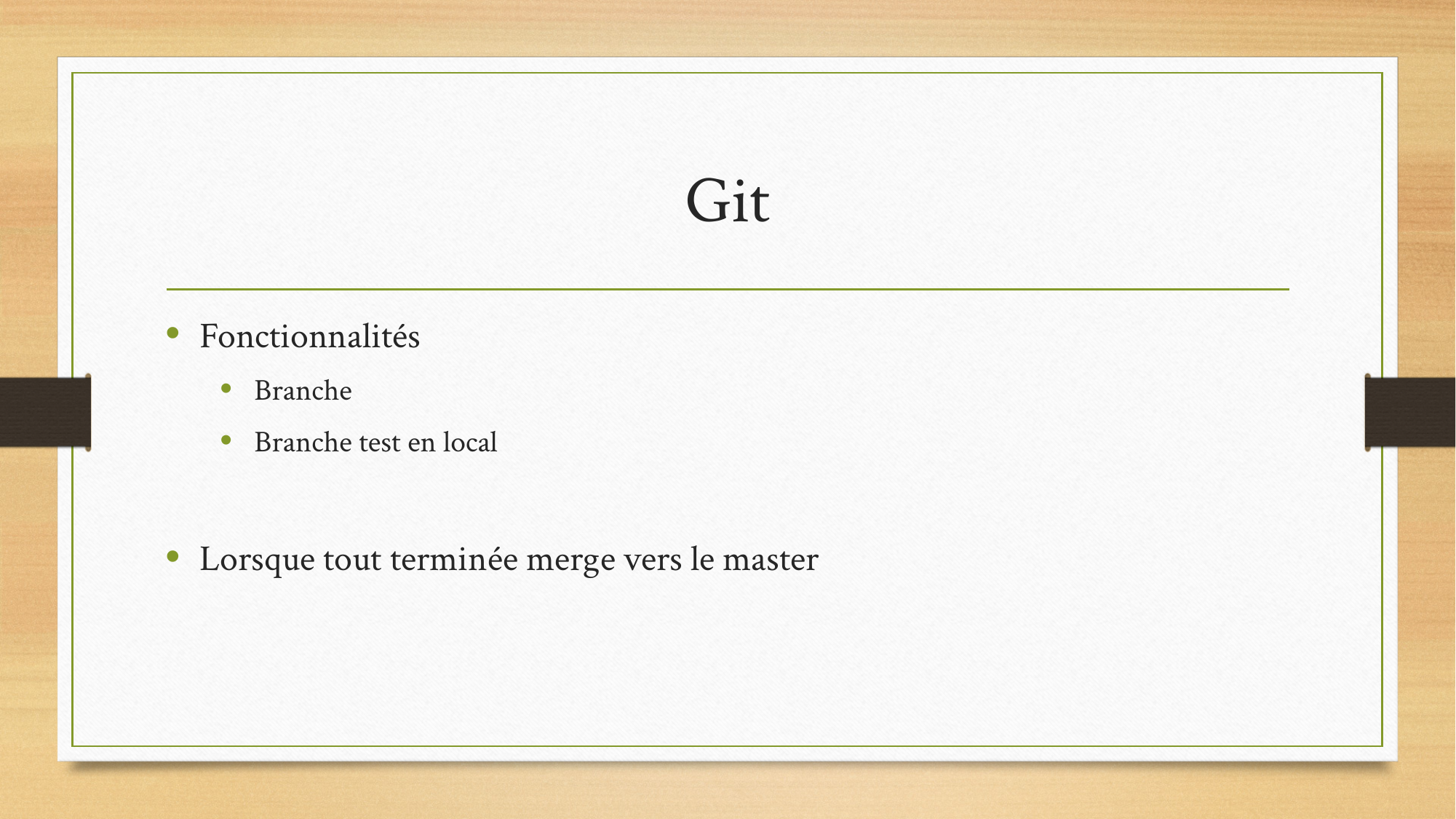

# Git
Fonctionnalités
Branche
Branche test en local

Lorsque tout terminée merge vers le master